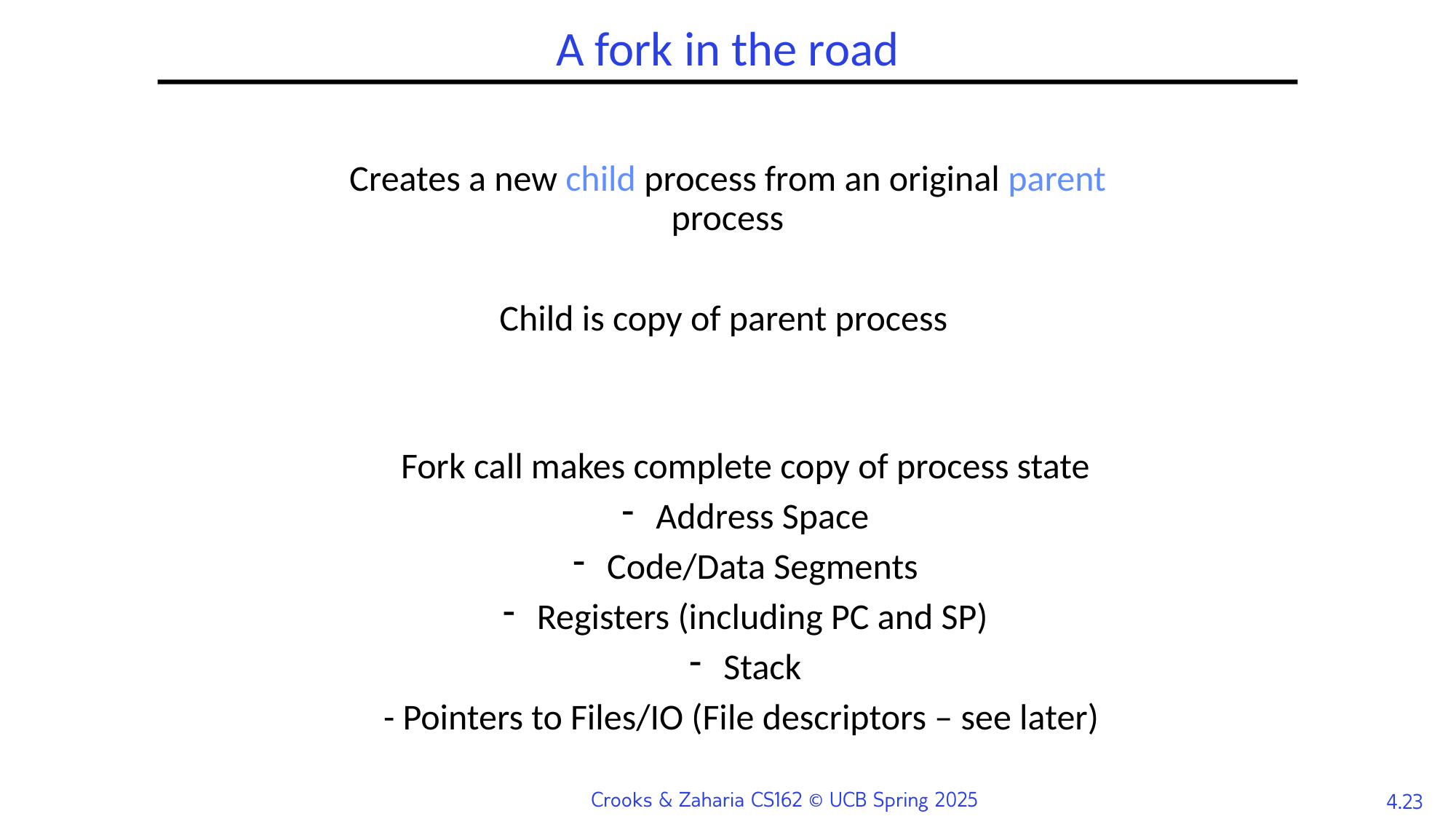

# A fork in the road
Creates a new child process from an original parent process

Child is copy of parent process
Fork call makes complete copy of process state
Address Space
Code/Data Segments
Registers (including PC and SP)
Stack
- Pointers to Files/IO (File descriptors – see later)